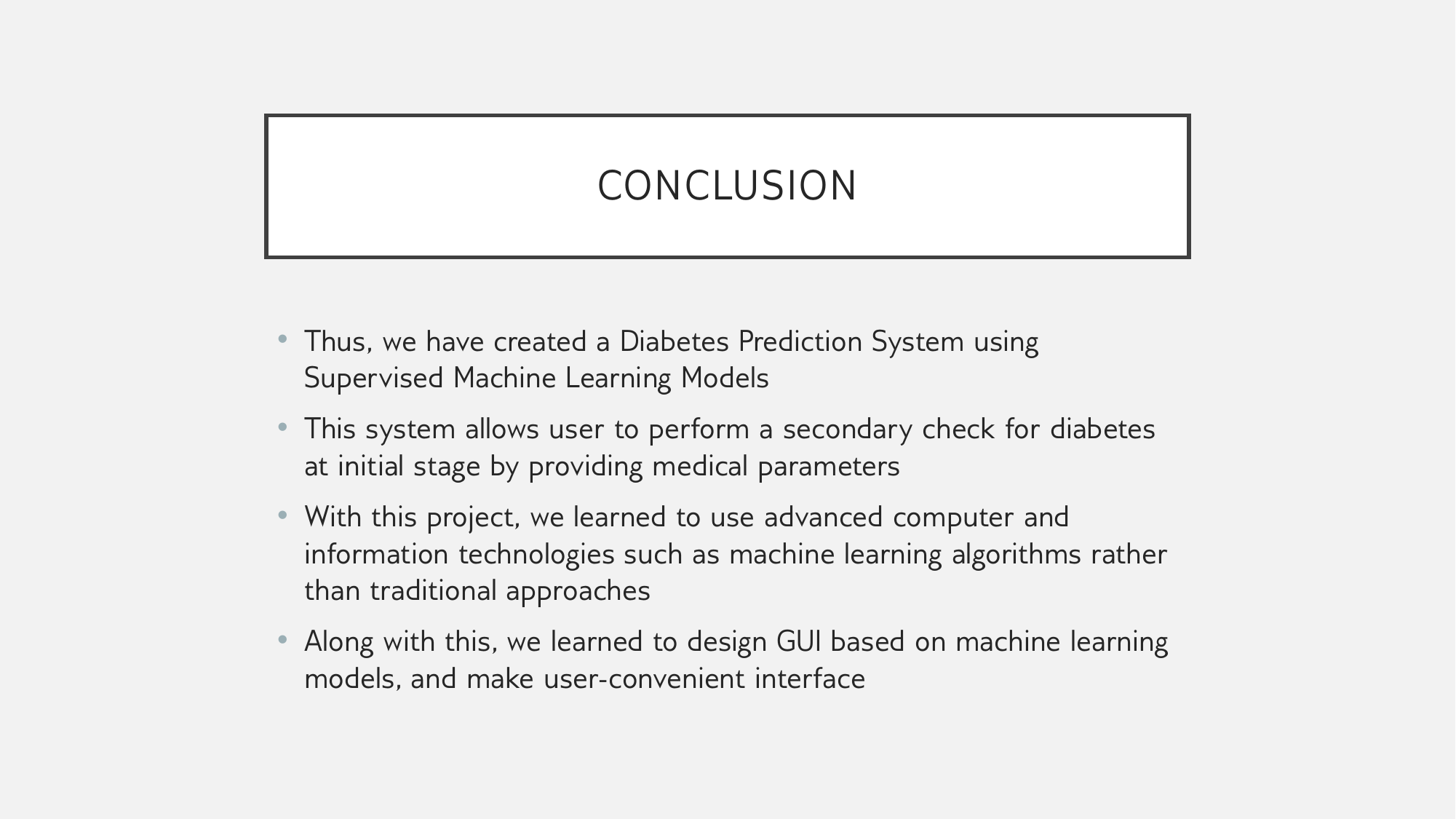

# Conclusion
Thus, we have created a Diabetes Prediction System using Supervised Machine Learning Models
This system allows user to perform a secondary check for diabetes at initial stage by providing medical parameters
With this project, we learned to use advanced computer and information technologies such as machine learning algorithms rather than traditional approaches
Along with this, we learned to design GUI based on machine learning models, and make user-convenient interface